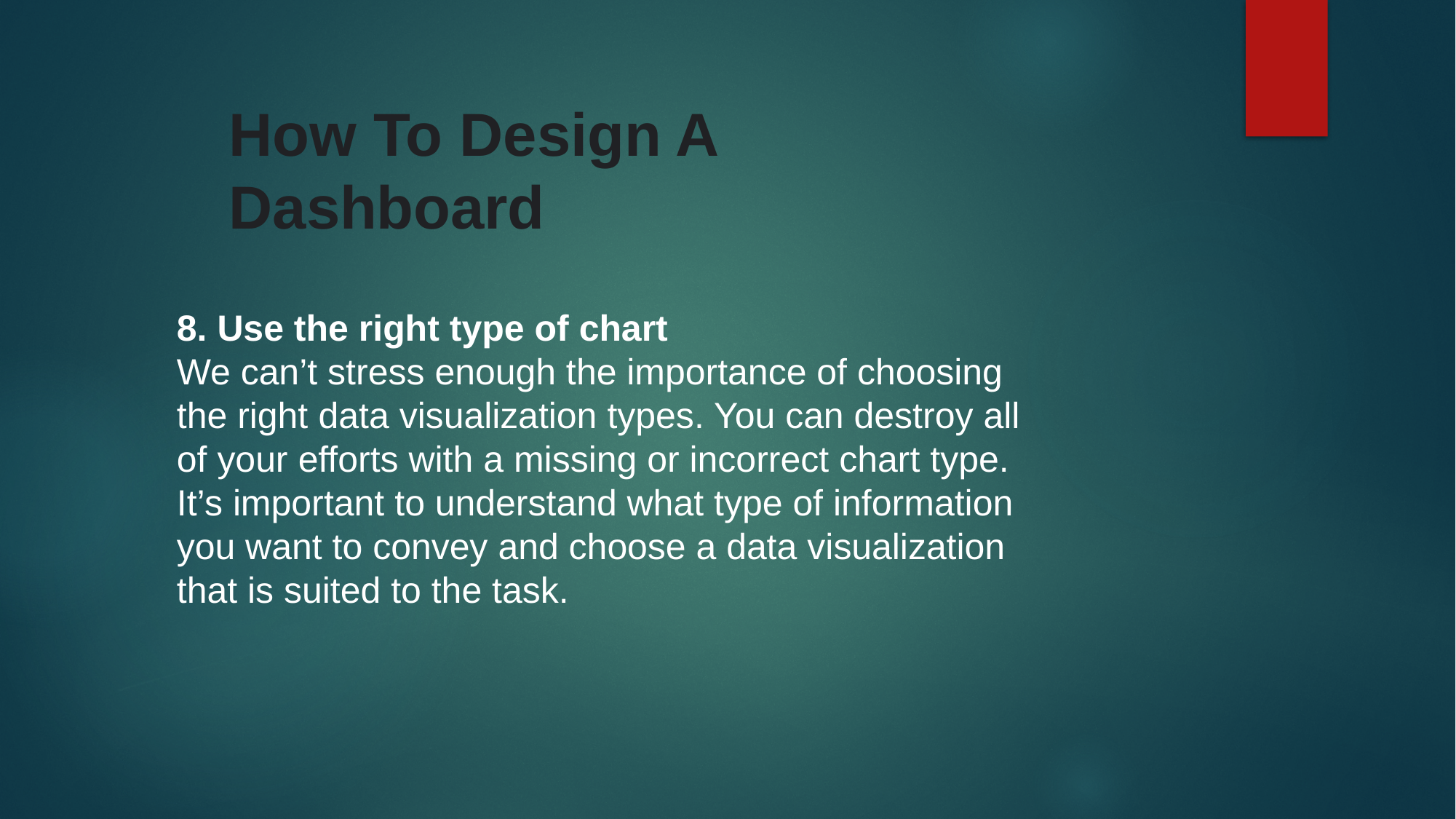

How To Design A Dashboard
8. Use the right type of chart
We can’t stress enough the importance of choosing the right data visualization types. You can destroy all of your efforts with a missing or incorrect chart type. It’s important to understand what type of information you want to convey and choose a data visualization that is suited to the task.